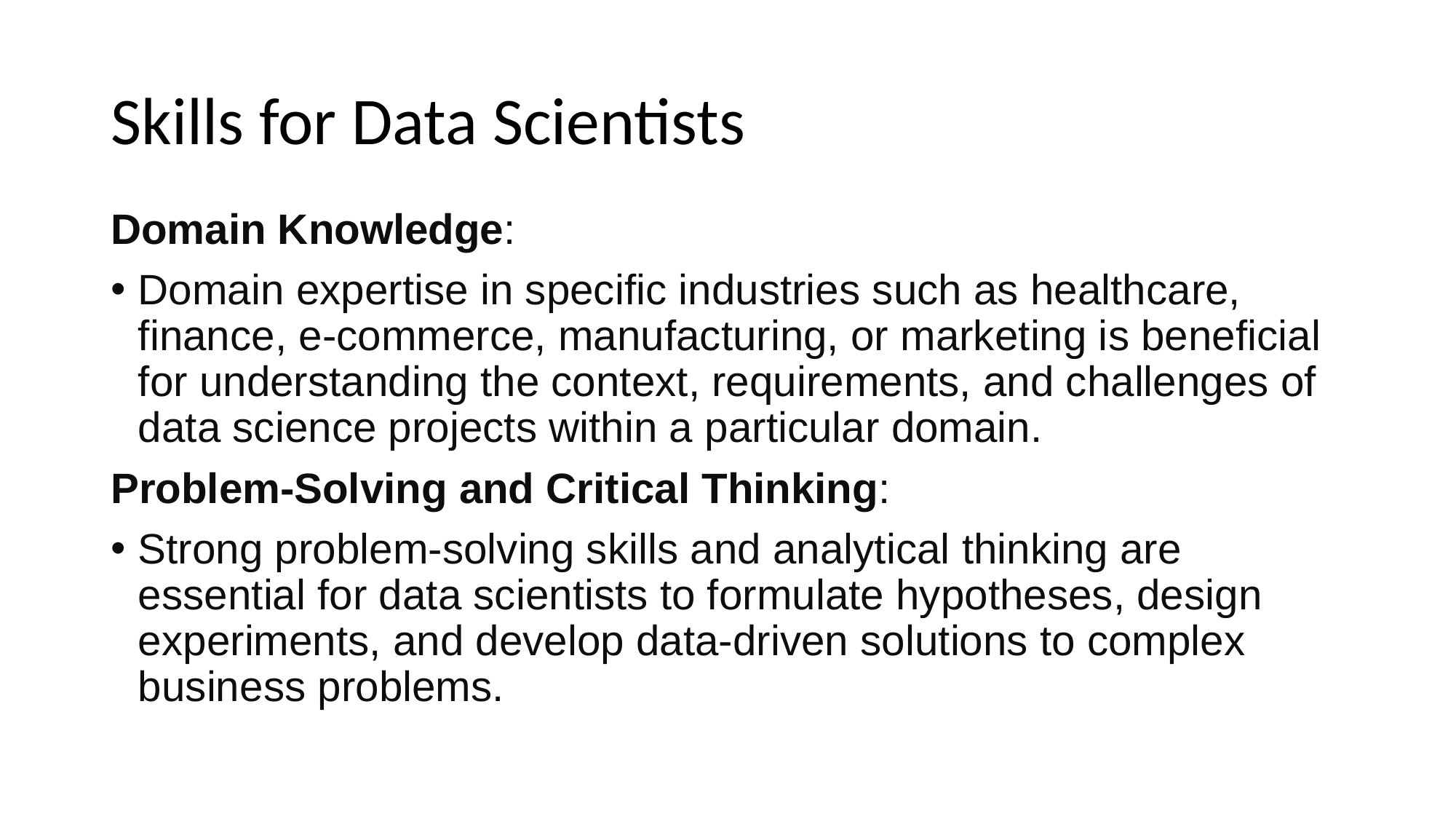

# Skills for Data Scientists
Domain Knowledge:
Domain expertise in specific industries such as healthcare, finance, e-commerce, manufacturing, or marketing is beneficial for understanding the context, requirements, and challenges of data science projects within a particular domain.
Problem-Solving and Critical Thinking:
Strong problem-solving skills and analytical thinking are essential for data scientists to formulate hypotheses, design experiments, and develop data-driven solutions to complex business problems.